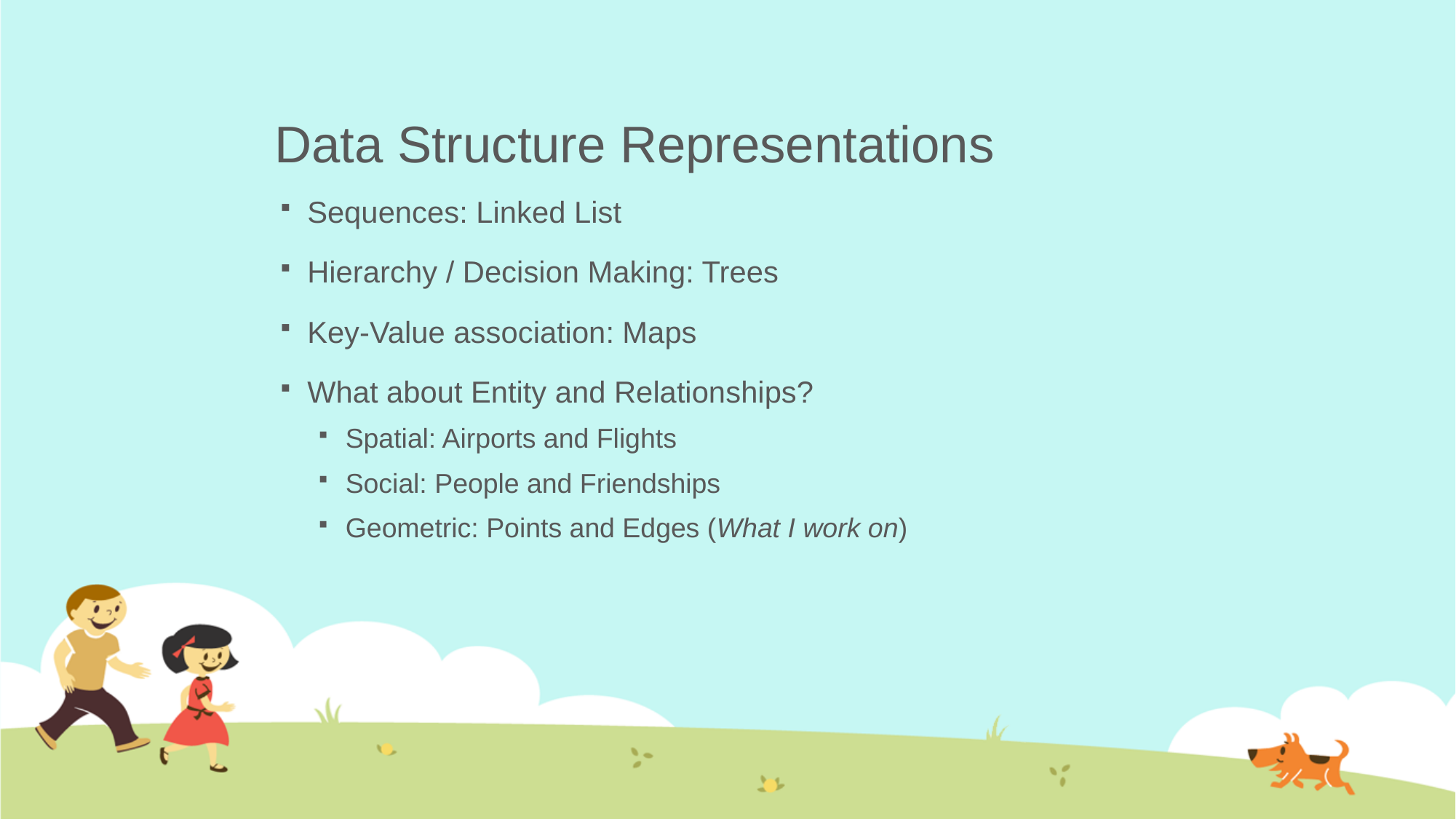

# Data Structure Representations
Sequences: Linked List
Hierarchy / Decision Making: Trees
Key-Value association: Maps
What about Entity and Relationships?
Spatial: Airports and Flights
Social: People and Friendships
Geometric: Points and Edges (What I work on)